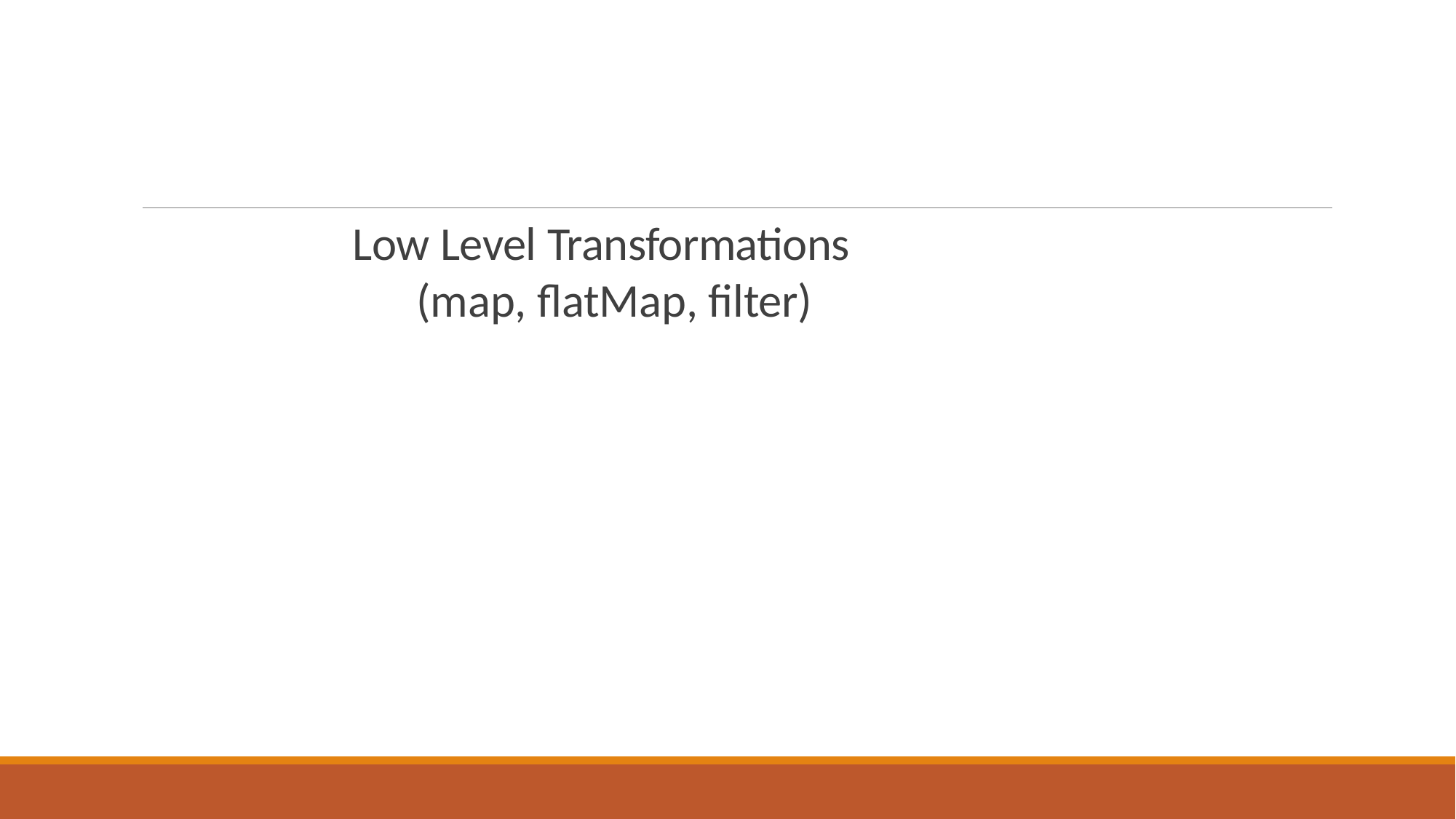

# Low Level Transformations  (map, flatMap, filter)